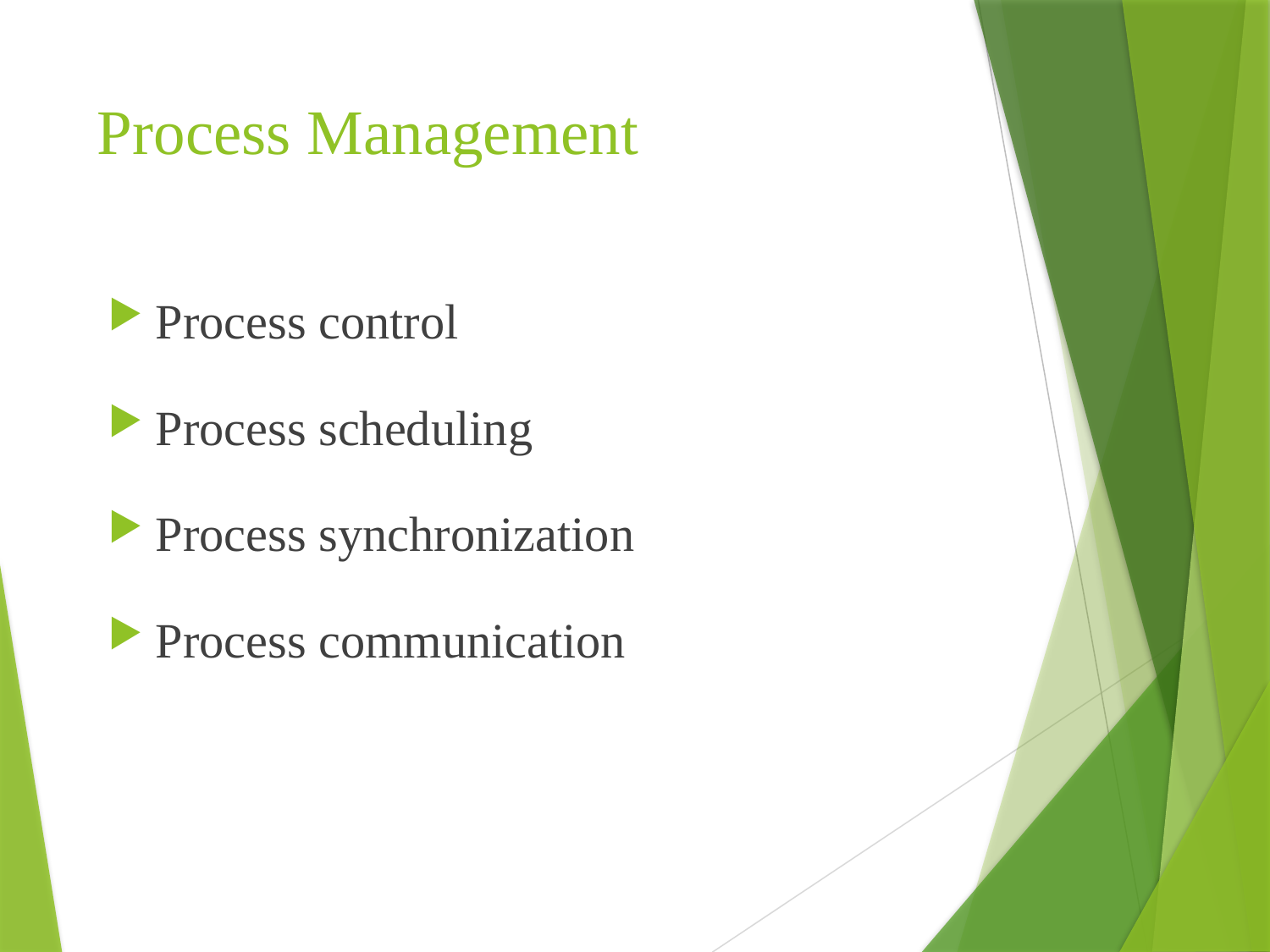

# Process Management
Process control
Process scheduling
Process synchronization
Process communication